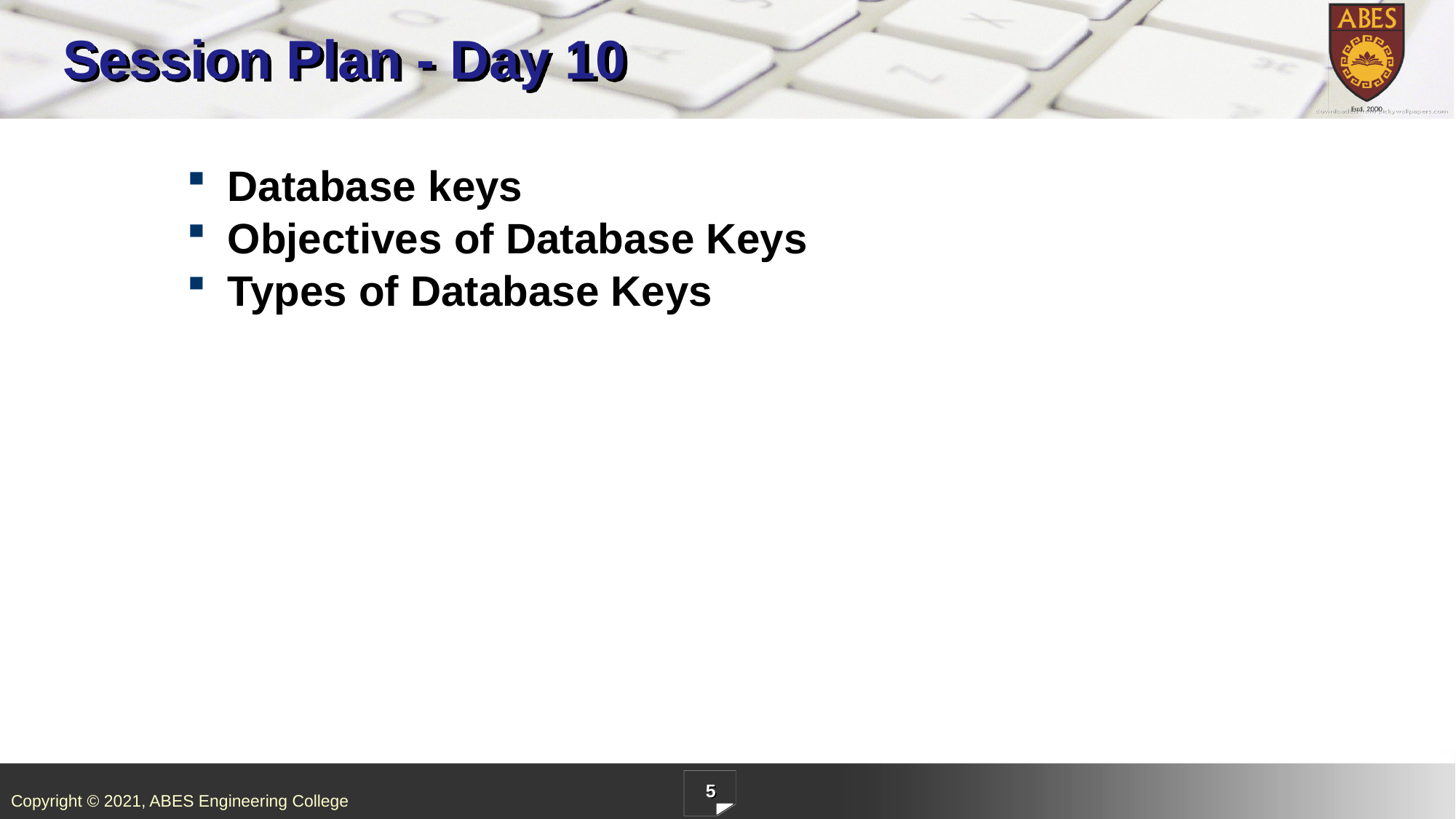

# Session Plan - Day 10
Database keys
Objectives of Database Keys
Types of Database Keys

5